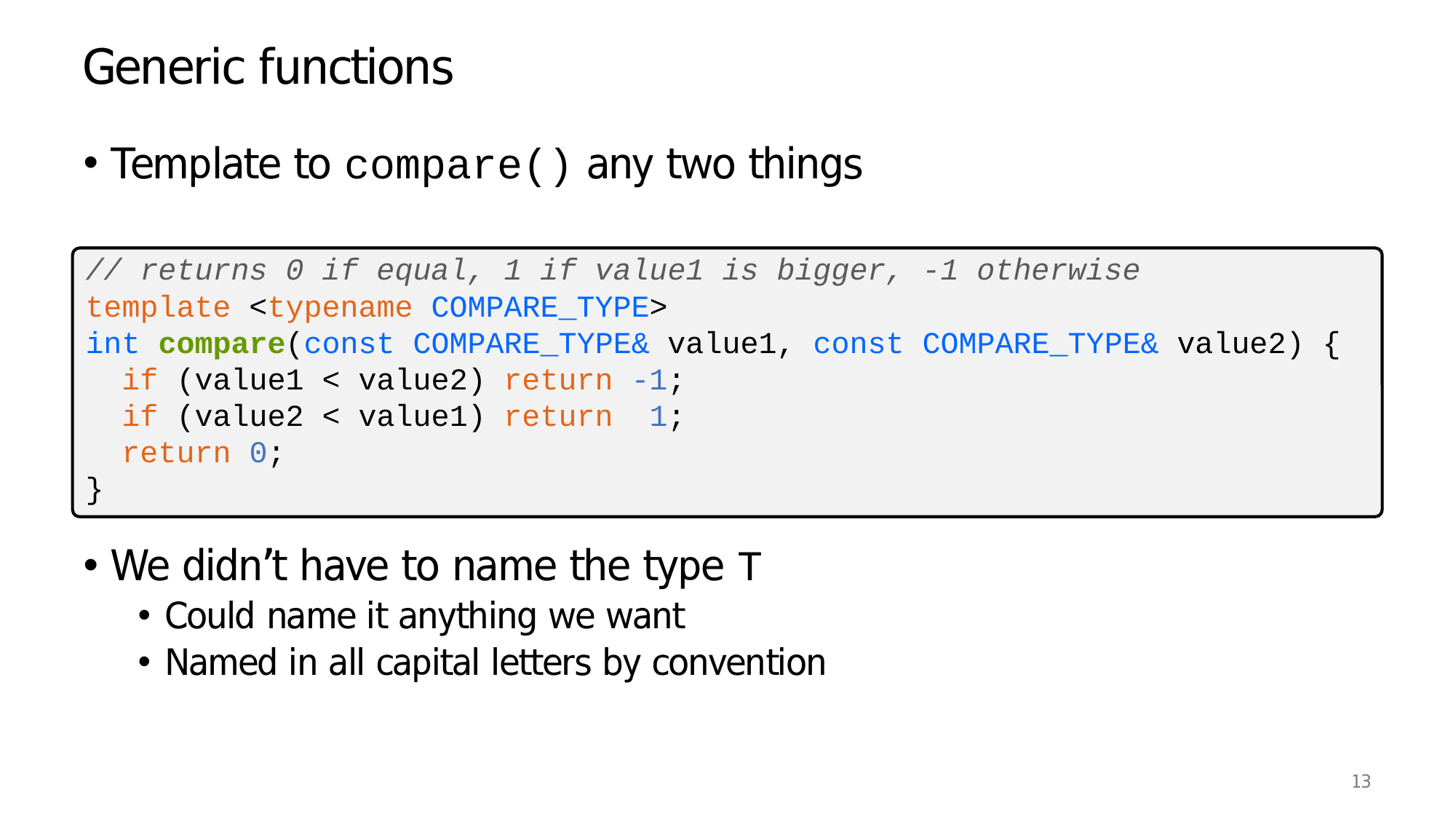

# Generic functions
Template to compare() any two things

We didn’t have to name the type T
Could name it anything we want
Named in all capital letters by convention
// returns 0 if equal, 1 if value1 is bigger, -1 otherwise
template <typename COMPARE_TYPE>
int compare(const COMPARE_TYPE& value1, const COMPARE_TYPE& value2) {
  if (value1 < value2) return -1;
  if (value2 < value1) return  1;
  return 0;
}
13